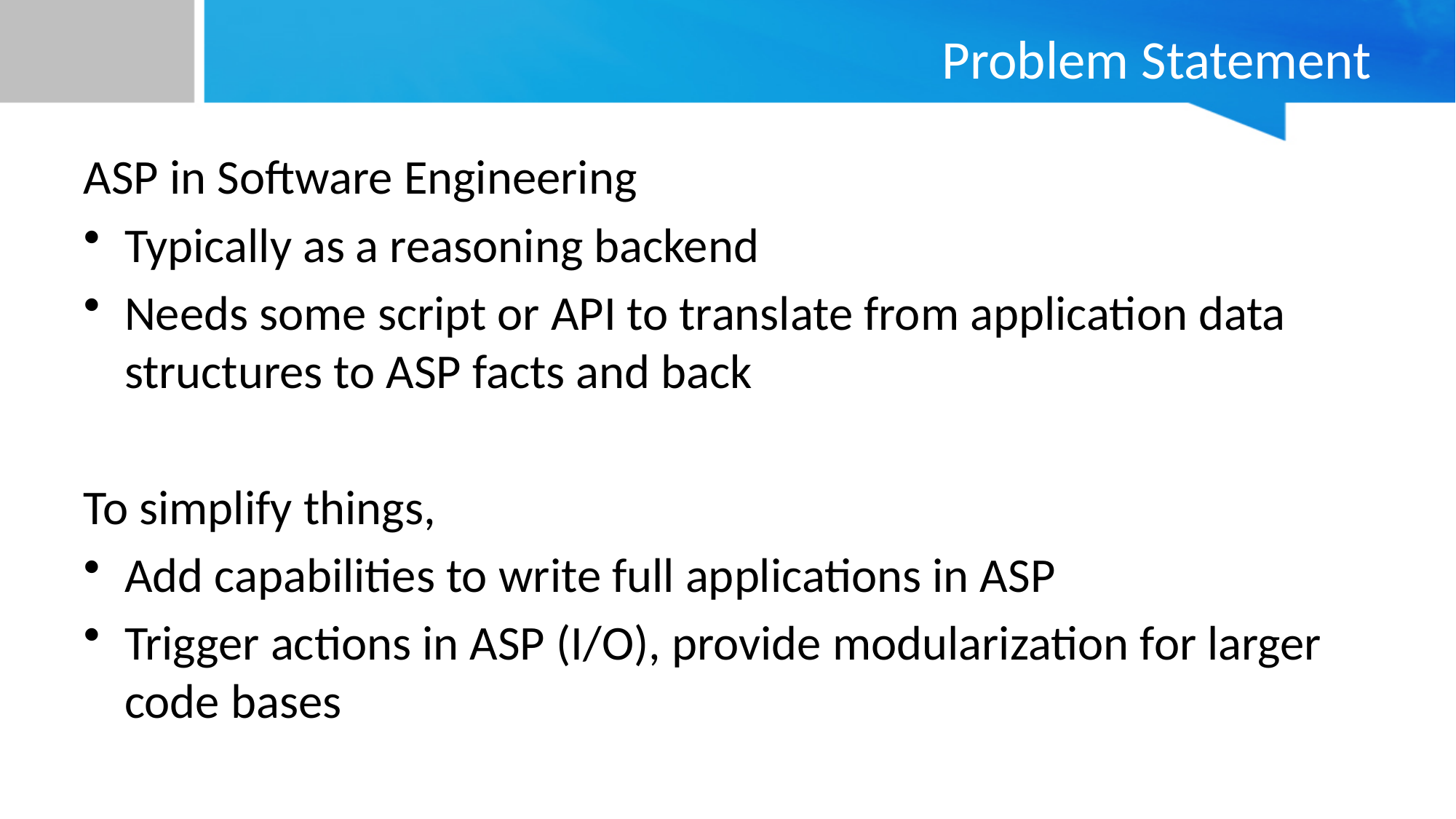

# Problem Statement
ASP in Software Engineering
Typically as a reasoning backend
Needs some script or API to translate from application data structures to ASP facts and back

To simplify things,
Add capabilities to write full applications in ASP
Trigger actions in ASP (I/O), provide modularization for larger code bases